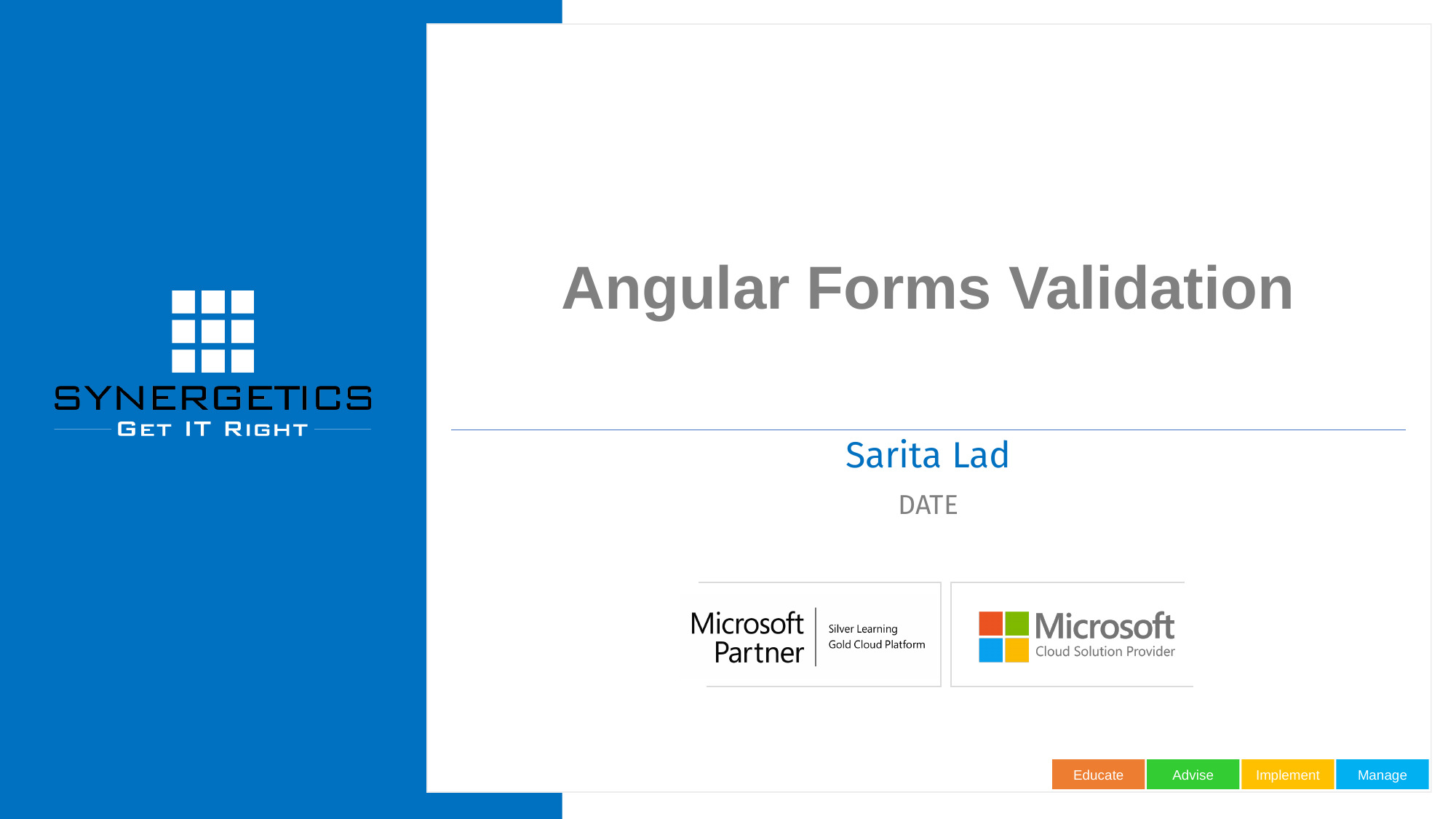

# Angular Forms Validation
Sarita Lad
DATE